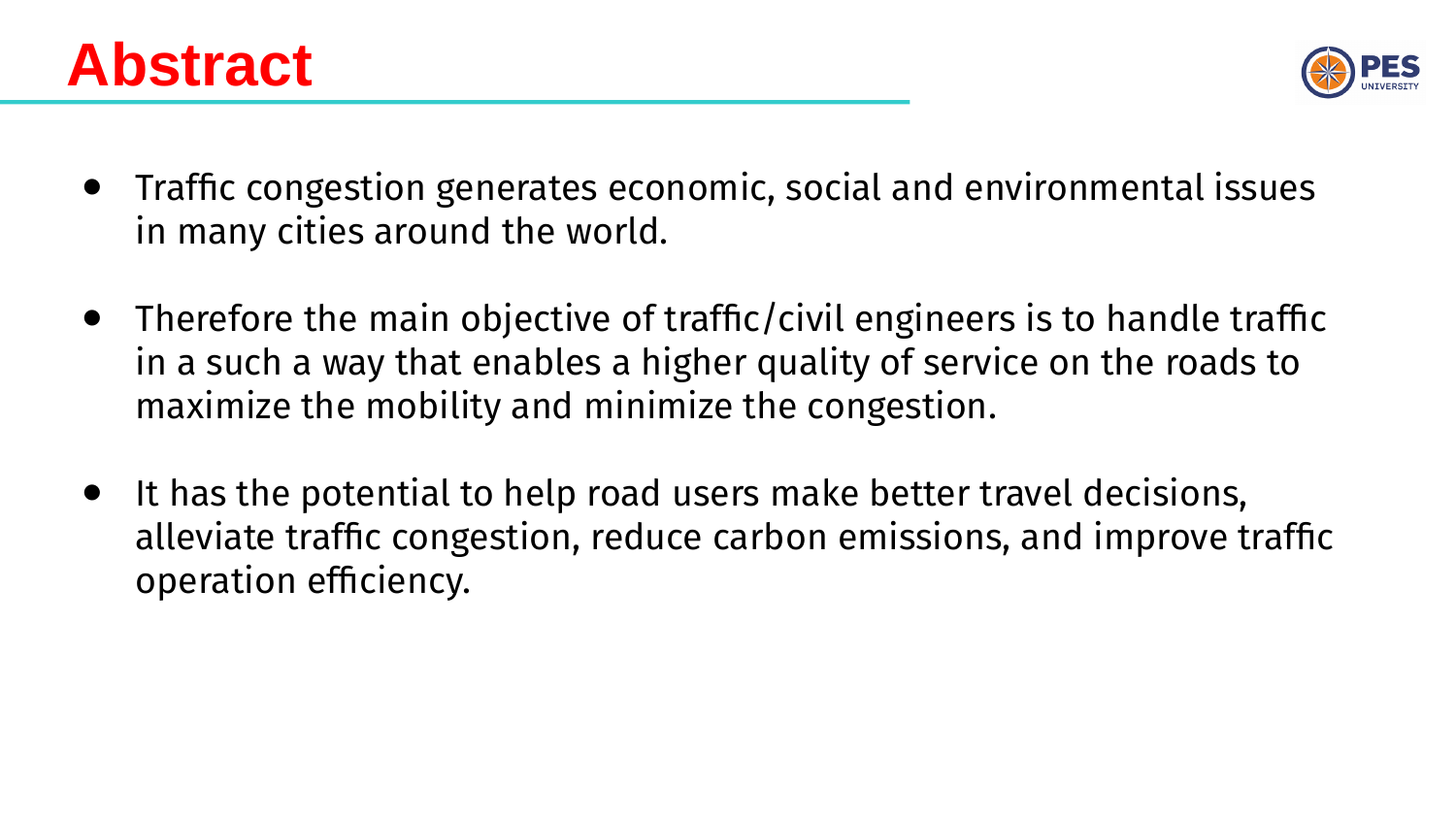

# Abstract
Traffic congestion generates economic, social and environmental issues in many cities around the world.

Therefore the main objective of traffic/civil engineers is to handle traffic in a such a way that enables a higher quality of service on the roads to maximize the mobility and minimize the congestion.

It has the potential to help road users make better travel decisions, alleviate traffic congestion, reduce carbon emissions, and improve traffic operation efficiency.